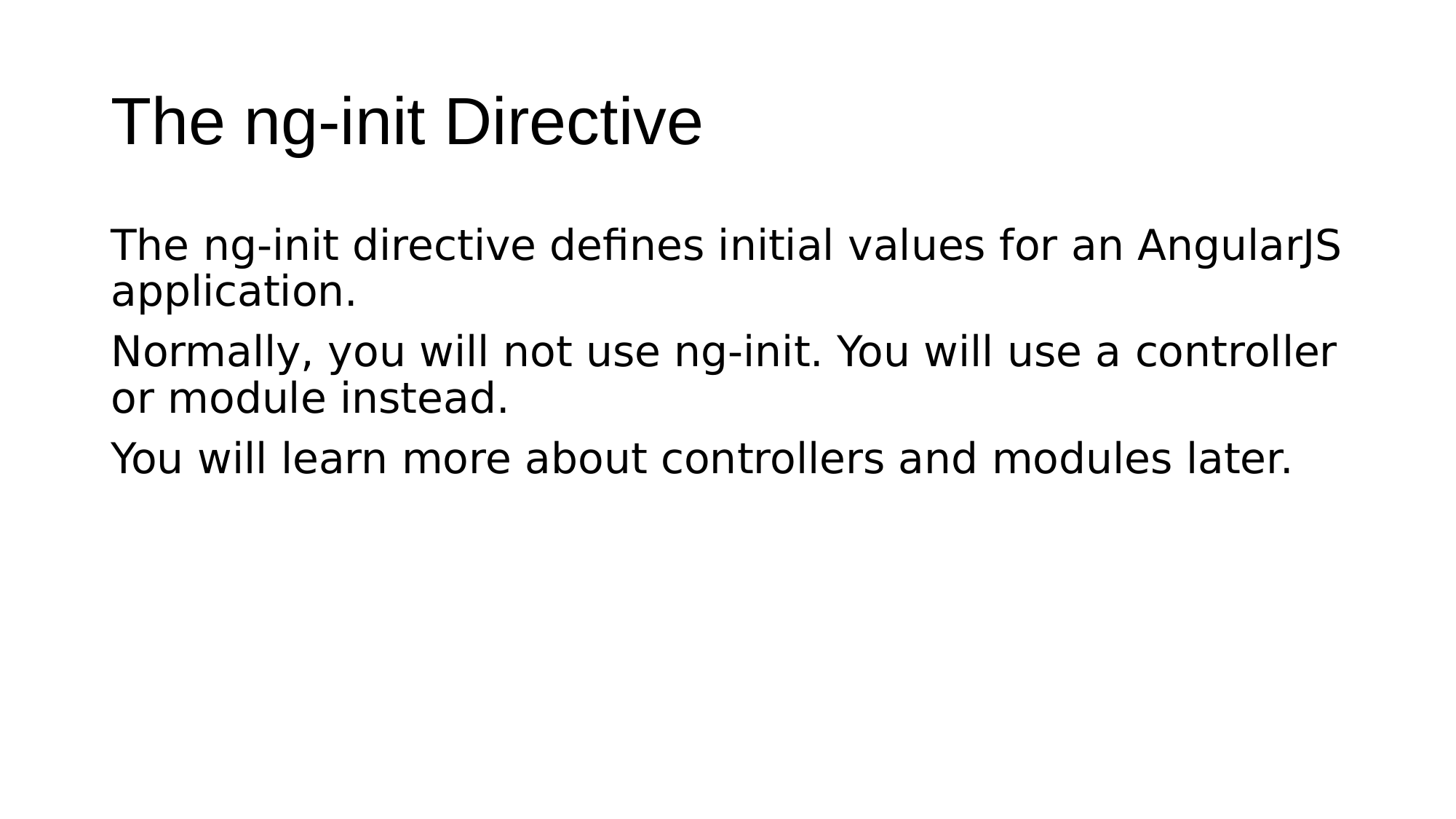

# The ng-init Directive
The ng-init directive defines initial values for an AngularJS application.
Normally, you will not use ng-init. You will use a controller or module instead.
You will learn more about controllers and modules later.